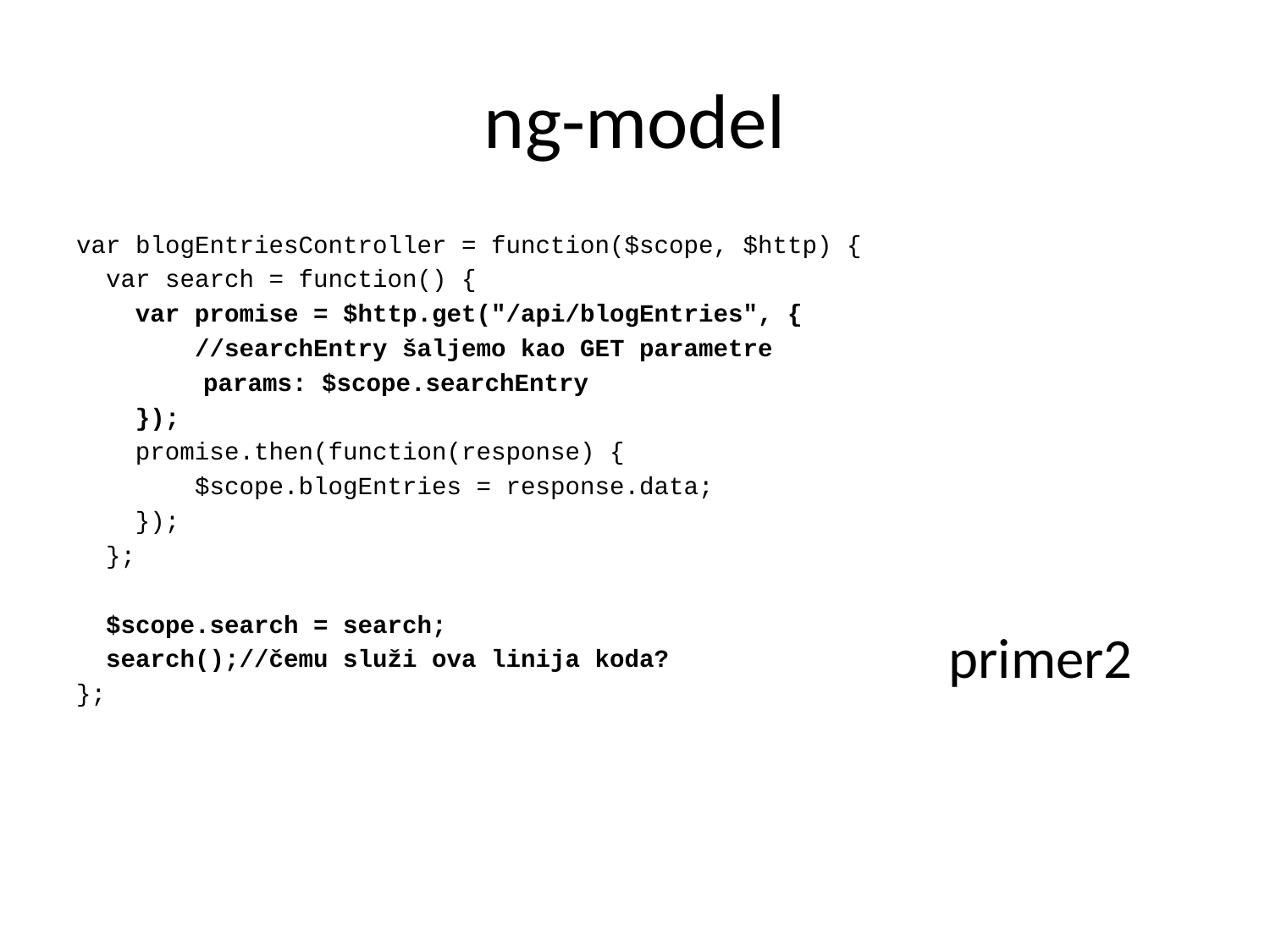

# ng-model
var blogEntriesController = function($scope, $http) {
  var search = function() {
    var promise = $http.get("/api/blogEntries", {
        //searchEntry šaljemo kao GET parametre
	params: $scope.searchEntry
    });
    promise.then(function(response) {
        $scope.blogEntries = response.data;
    });
  };

  $scope.search = search;
  search();//čemu služi ova linija koda?
};
primer2